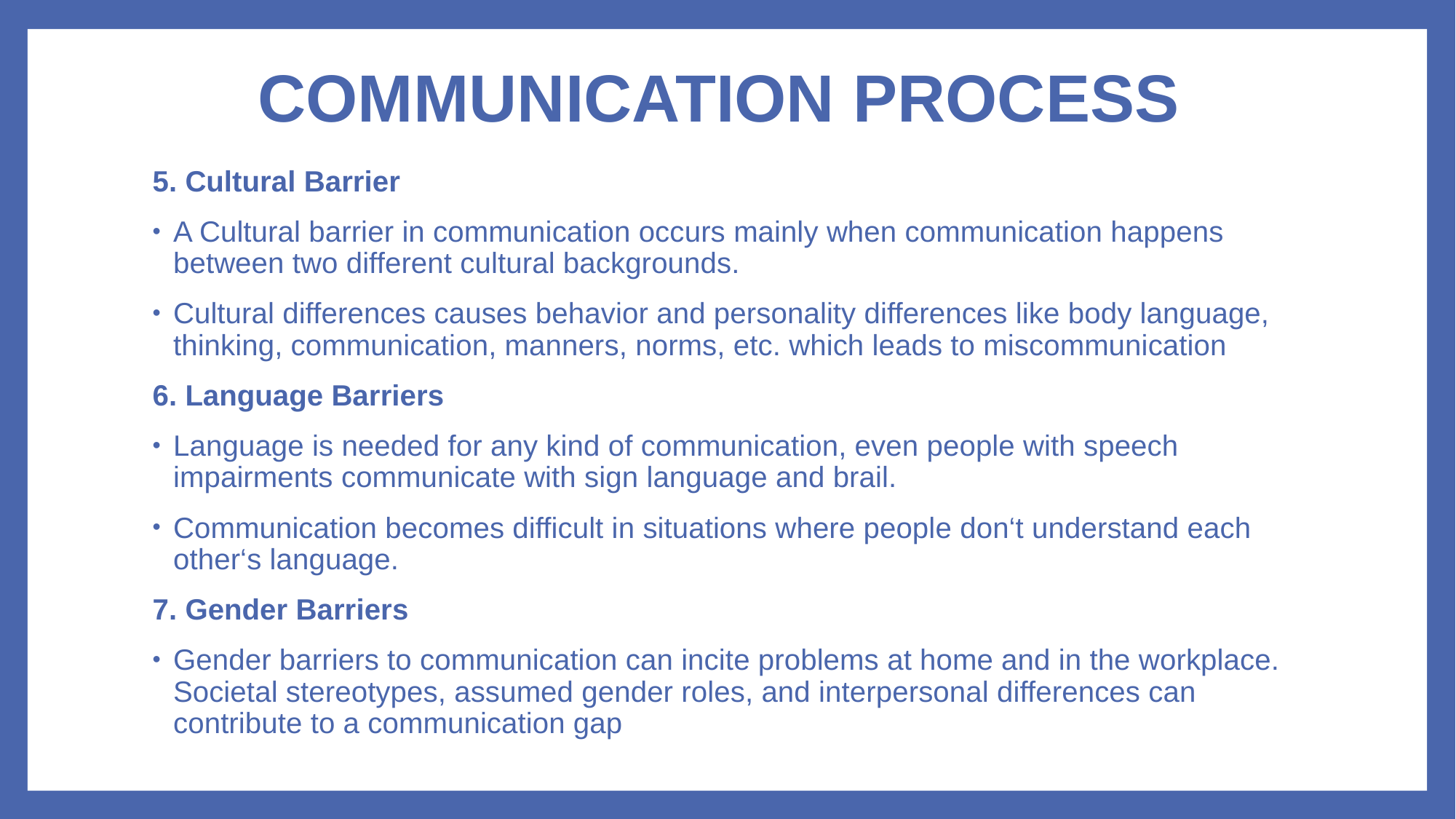

# COMMUNICATION PROCESS
5. Cultural Barrier
A Cultural barrier in communication occurs mainly when communication happens between two different cultural backgrounds.
Cultural differences causes behavior and personality differences like body language, thinking, communication, manners, norms, etc. which leads to miscommunication
6. Language Barriers
Language is needed for any kind of communication, even people with speech impairments communicate with sign language and brail.
Communication becomes difficult in situations where people don‘t understand each other‘s language.
7. Gender Barriers
Gender barriers to communication can incite problems at home and in the workplace. Societal stereotypes, assumed gender roles, and interpersonal differences can contribute to a communication gap